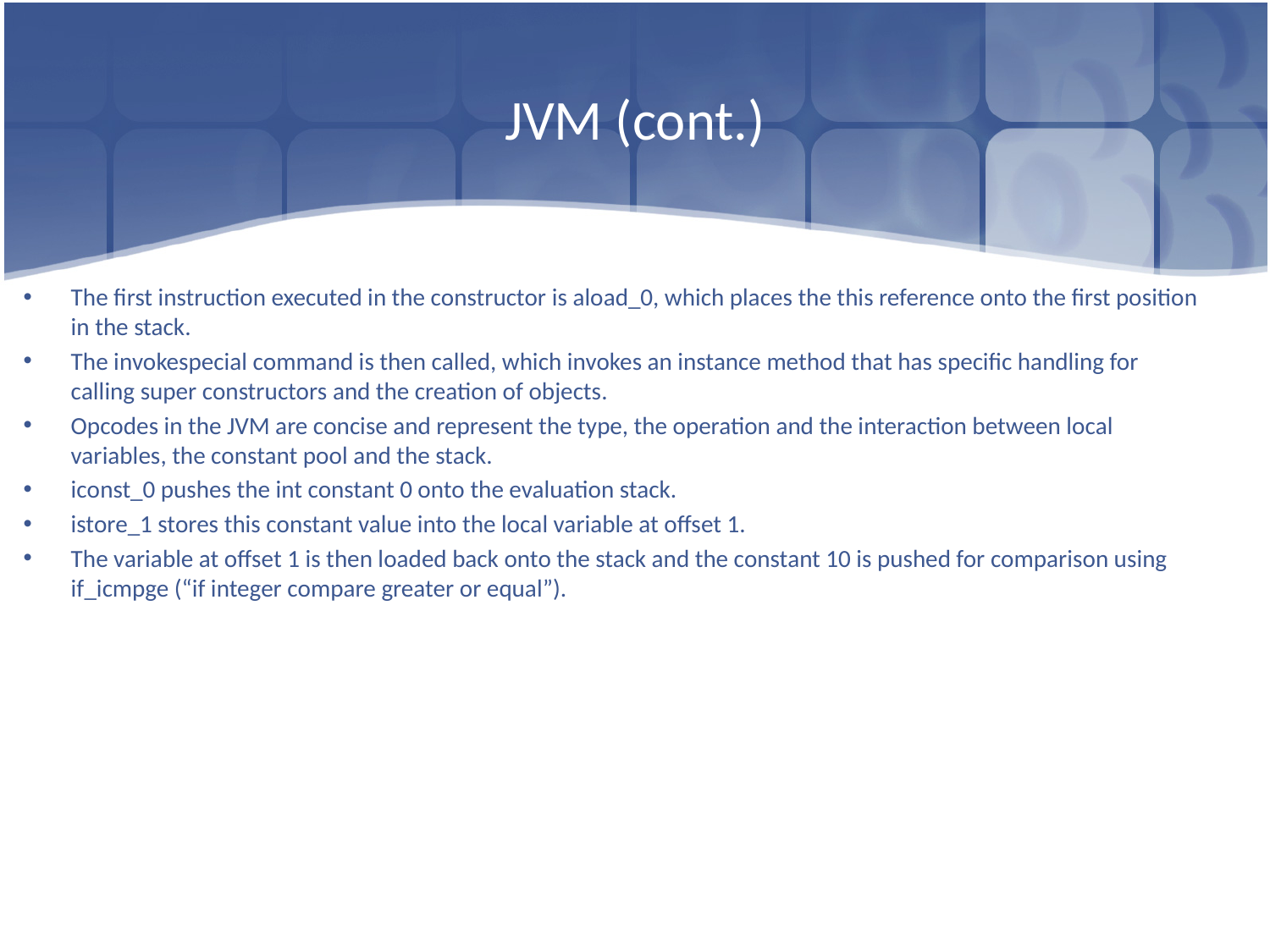

# JVM (cont.)
The first instruction executed in the constructor is aload_0, which places the this reference onto the first position in the stack.
The invokespecial command is then called, which invokes an instance method that has specific handling for calling super constructors and the creation of objects.
Opcodes in the JVM are concise and represent the type, the operation and the interaction between local variables, the constant pool and the stack.
iconst_0 pushes the int constant 0 onto the evaluation stack.
istore_1 stores this constant value into the local variable at offset 1.
The variable at offset 1 is then loaded back onto the stack and the constant 10 is pushed for comparison using if_icmpge (“if integer compare greater or equal”).